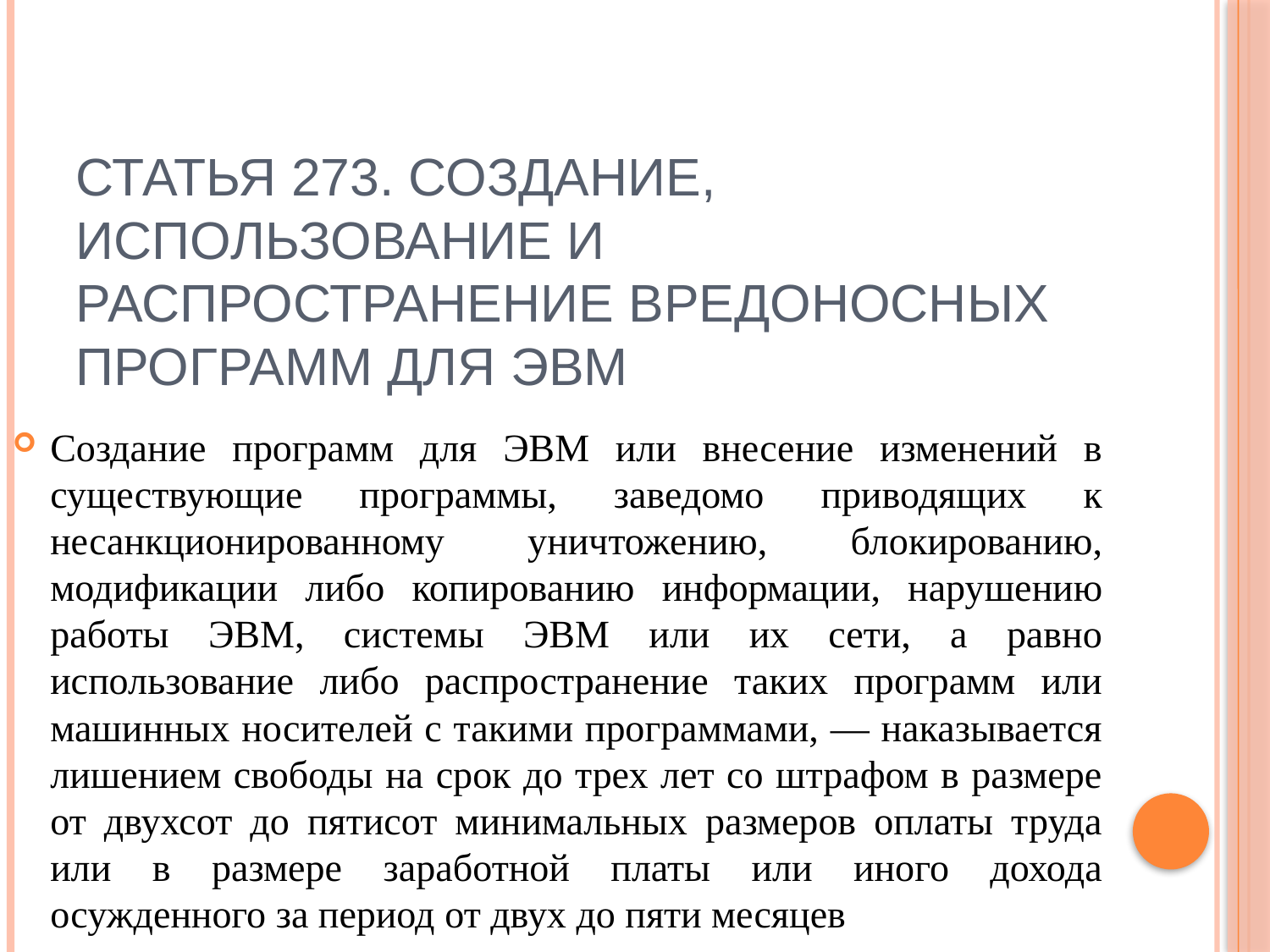

# Статья 273. Создание, использование и распространение вредоносных программ для ЭВМ
Создание программ для ЭВМ или внесение изменений в существующие программы, заведомо приводящих к несанкционированному уничтожению, блокированию, модификации либо копированию информации, нарушению работы ЭВМ, системы ЭВМ или их сети, а равно использование либо распространение таких программ или машинных носителей с такими программами, — наказывается лишением свободы на срок до трех лет со штрафом в размере от двухсот до пятисот минимальных размеров оплаты труда или в размере заработной платы или иного дохода осужденного за период от двух до пяти месяцев